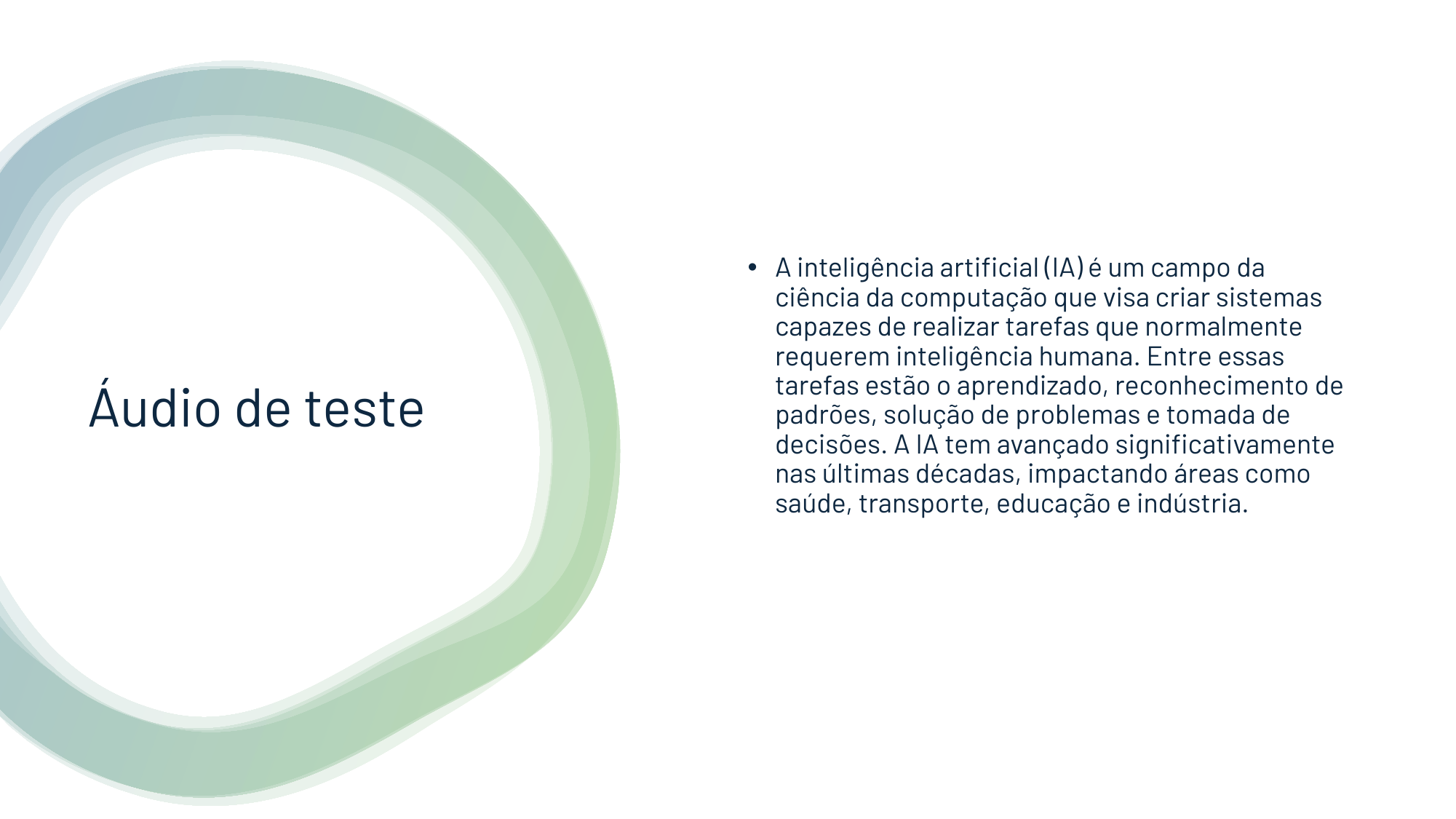

A inteligência artificial (IA) é um campo da ciência da computação que visa criar sistemas capazes de realizar tarefas que normalmente requerem inteligência humana. Entre essas tarefas estão o aprendizado, reconhecimento de padrões, solução de problemas e tomada de decisões. A IA tem avançado significativamente nas últimas décadas, impactando áreas como saúde, transporte, educação e indústria.

# Áudio de teste